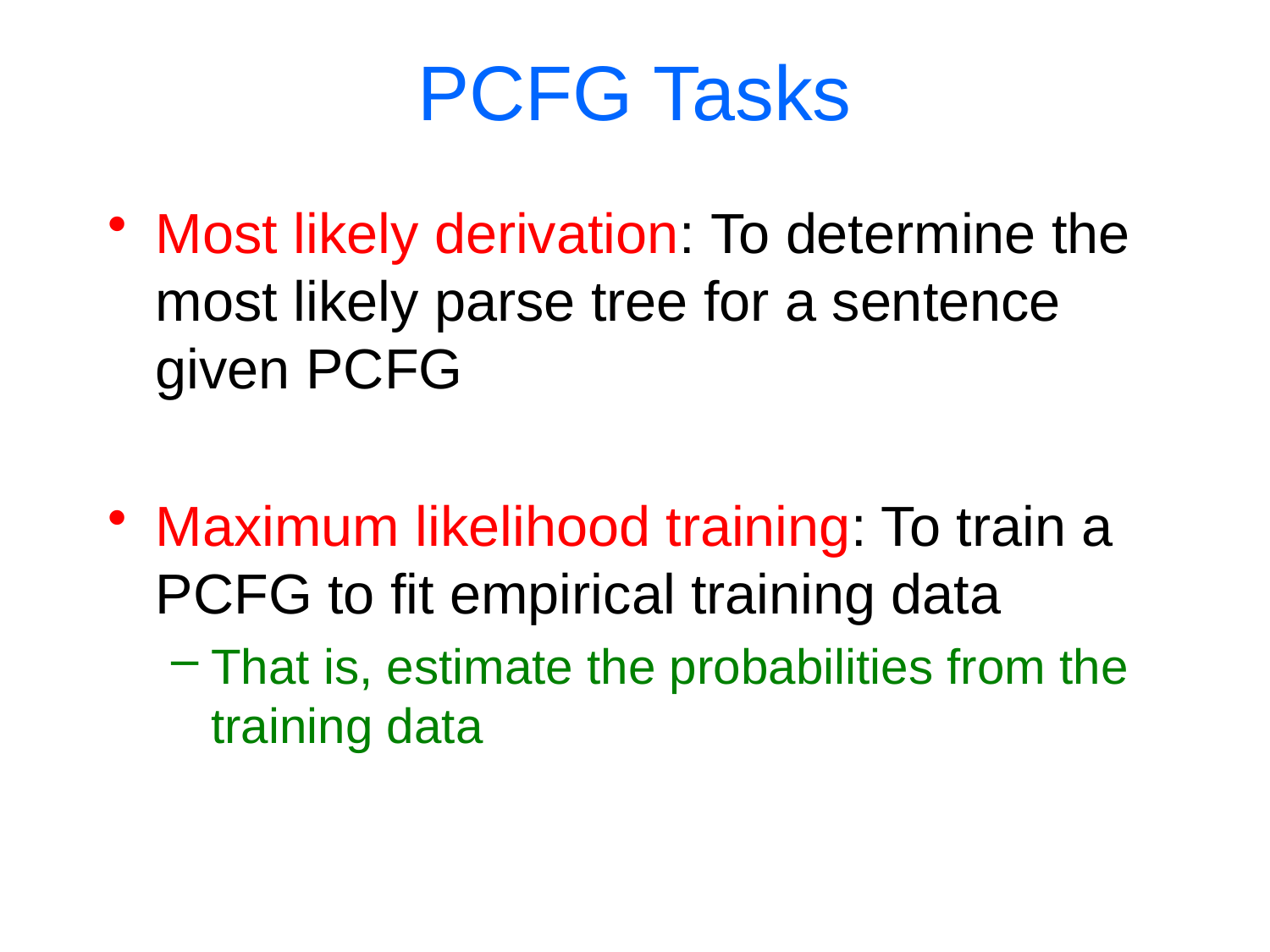

# PCFG Tasks
Most likely derivation: To determine the most likely parse tree for a sentence given PCFG

Maximum likelihood training: To train a PCFG to fit empirical training data
That is, estimate the probabilities from the training data